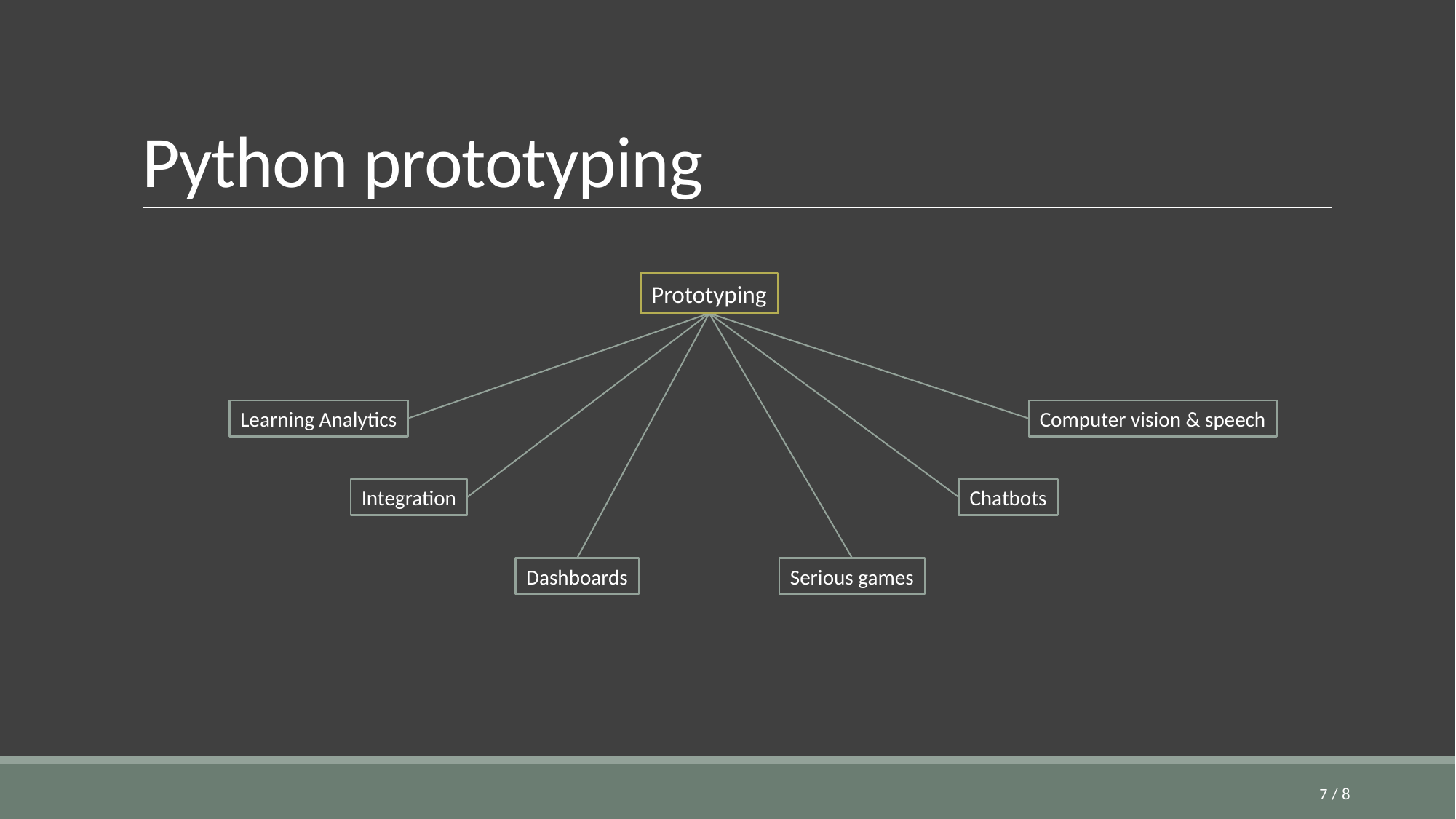

# Python prototyping
Prototyping
Computer vision & speech
Learning Analytics
Integration
Chatbots
Dashboards
Serious games
7
/ 8